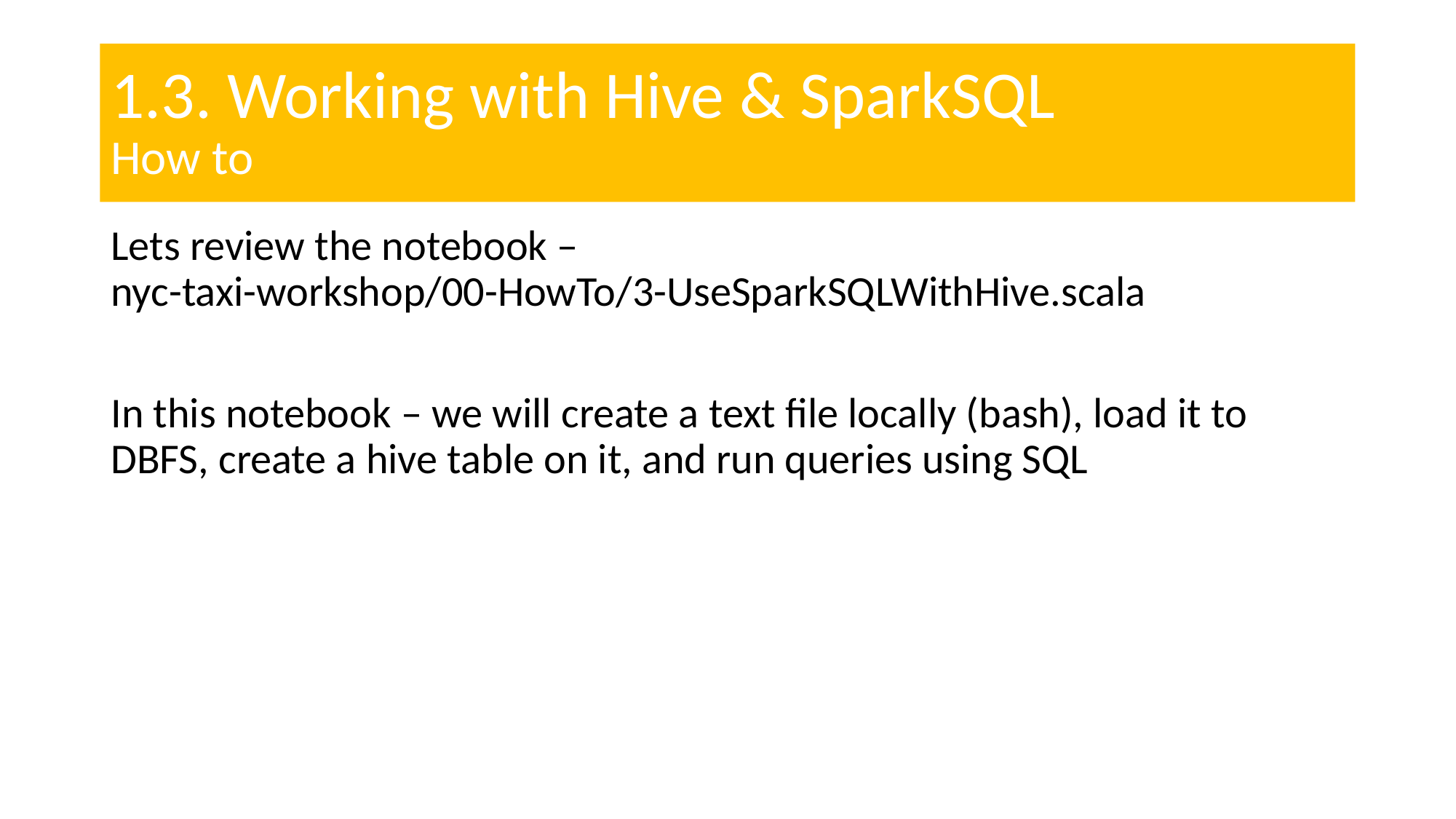

# 1.3. Working with Hive & SparkSQL How to
Lets review the notebook –
nyc-taxi-workshop/00-HowTo/3-UseSparkSQLWithHive.scala

In this notebook – we will create a text file locally (bash), load it to DBFS, create a hive table on it, and run queries using SQL